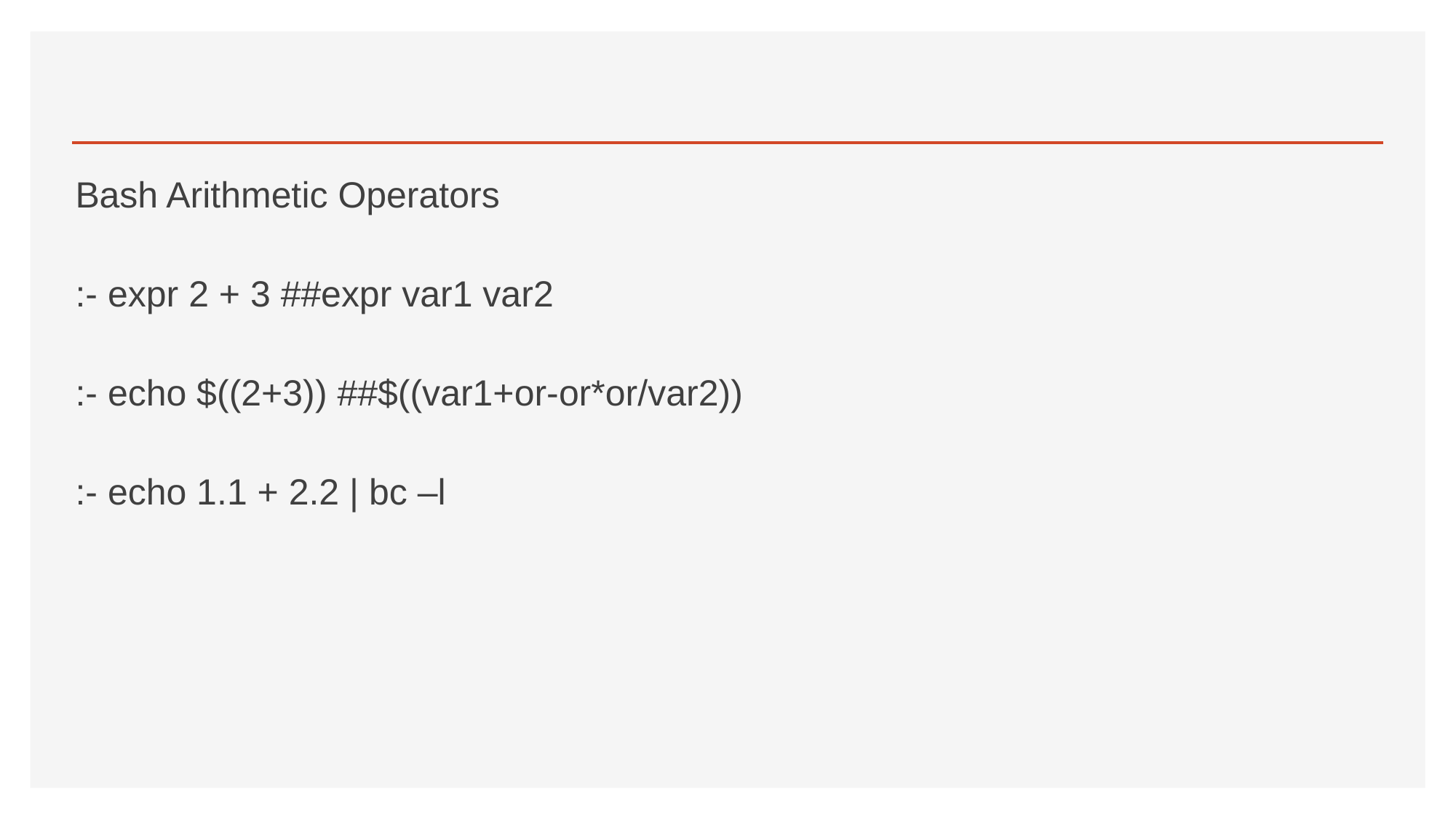

Bash Arithmetic Operators
:- expr 2 + 3 ##expr var1 var2
:- echo $((2+3)) ##$((var1+or-or*or/var2))
:- echo 1.1 + 2.2 | bc –l